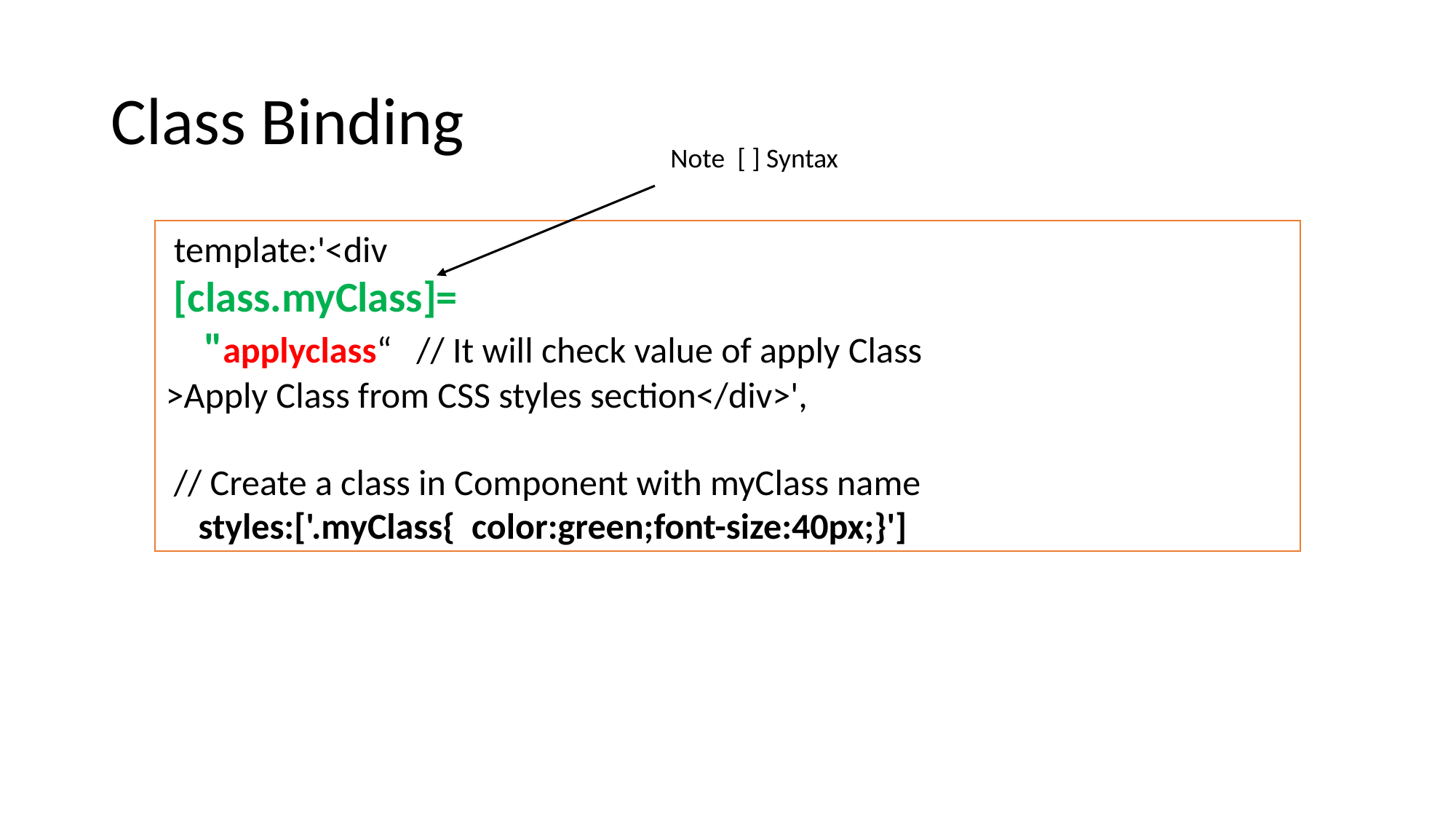

# Class Binding
Note  [ ] Syntax
 template:'<div
 [class.myClass]=
    "applyclass“   // It will check value of apply Class
>Apply Class from CSS styles section</div>',

 // Create a class in Component with myClass name
    styles:['.myClass{  color:green;font-size:40px;}']